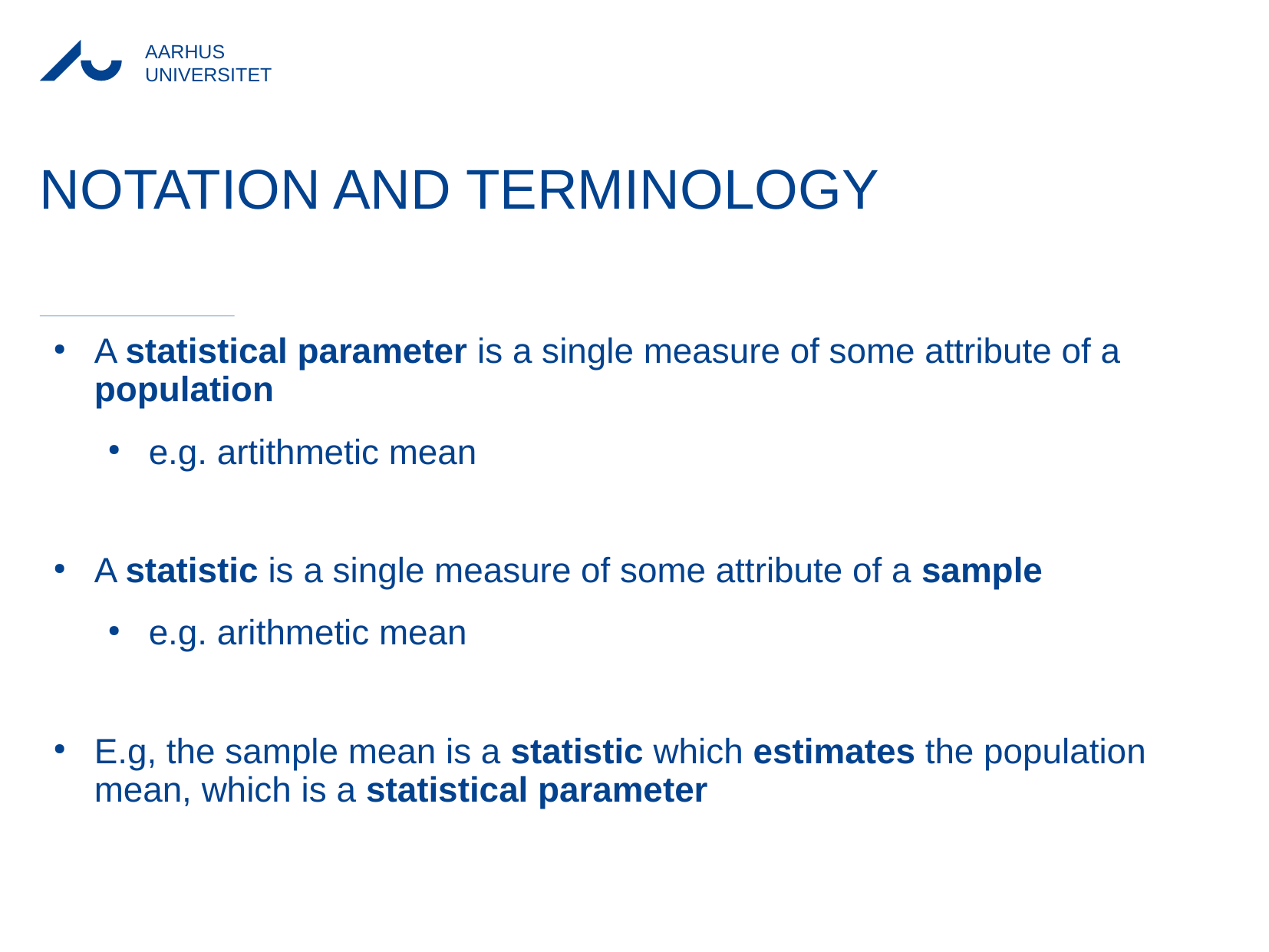

# Notation and terminology
A statistical parameter is a single measure of some attribute of a population
e.g. artithmetic mean

A statistic is a single measure of some attribute of a sample
e.g. arithmetic mean

E.g, the sample mean is a statistic which estimates the population mean, which is a statistical parameter